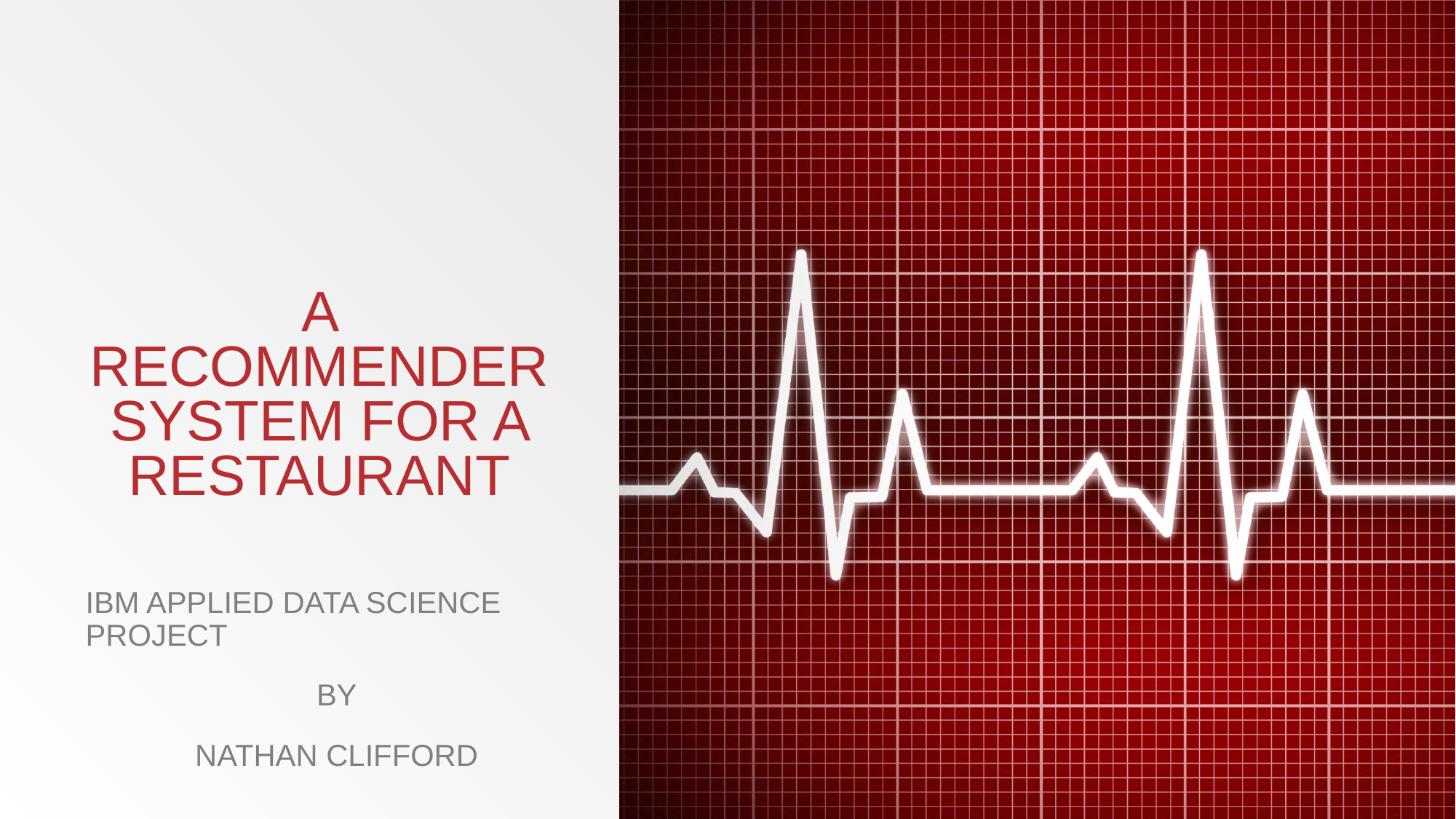

# A RECOMMENDER SYSTEM FOR A RESTAURANT
IBM APPLIED DATA SCIENCE PROJECT
BY
NATHAN CLIFFORD